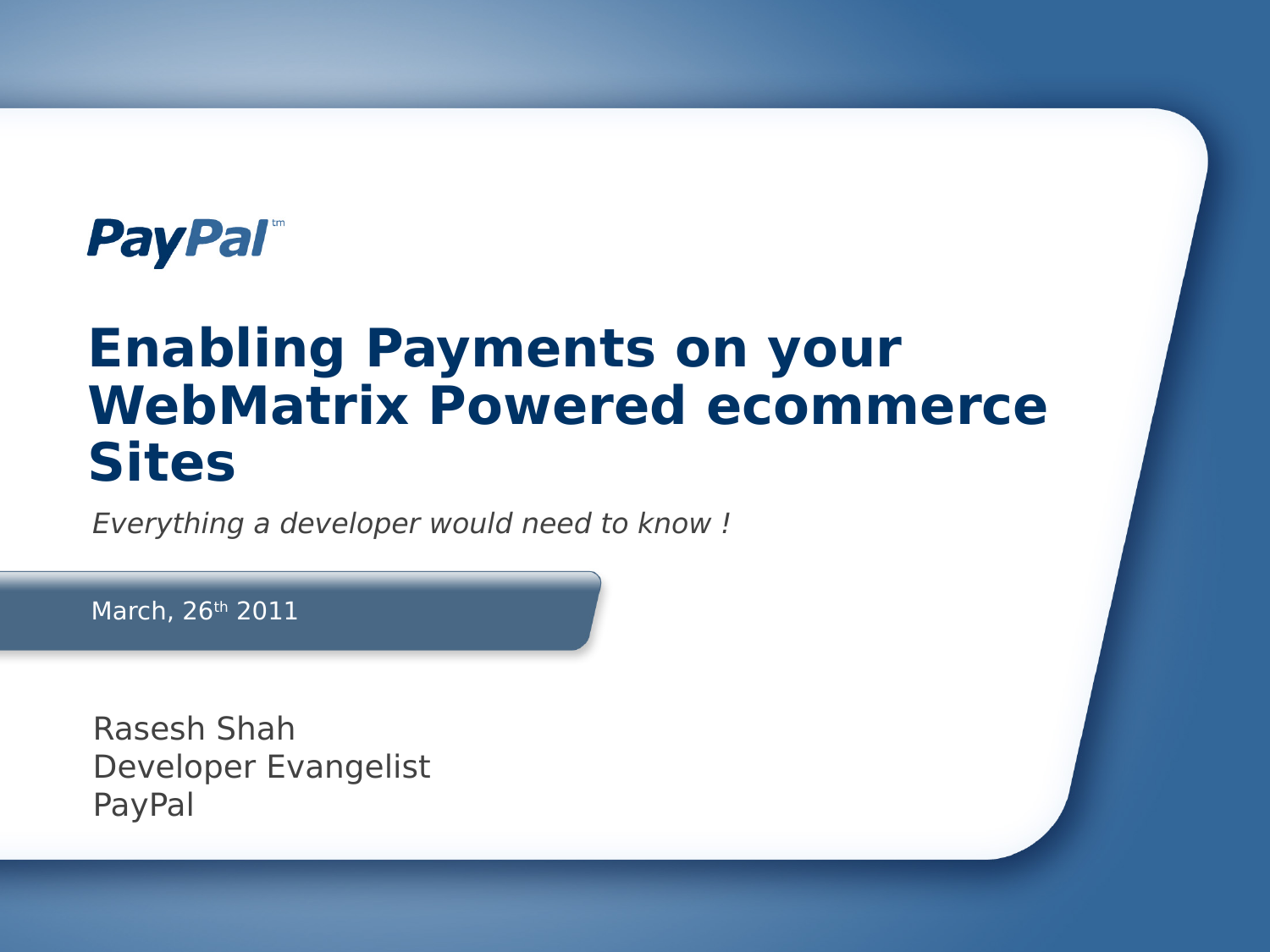

Enabling Payments on your WebMatrix Powered ecommerce Sites
Everything a developer would need to know !
March, 26th 2011
Rasesh Shah
Developer Evangelist
PayPal